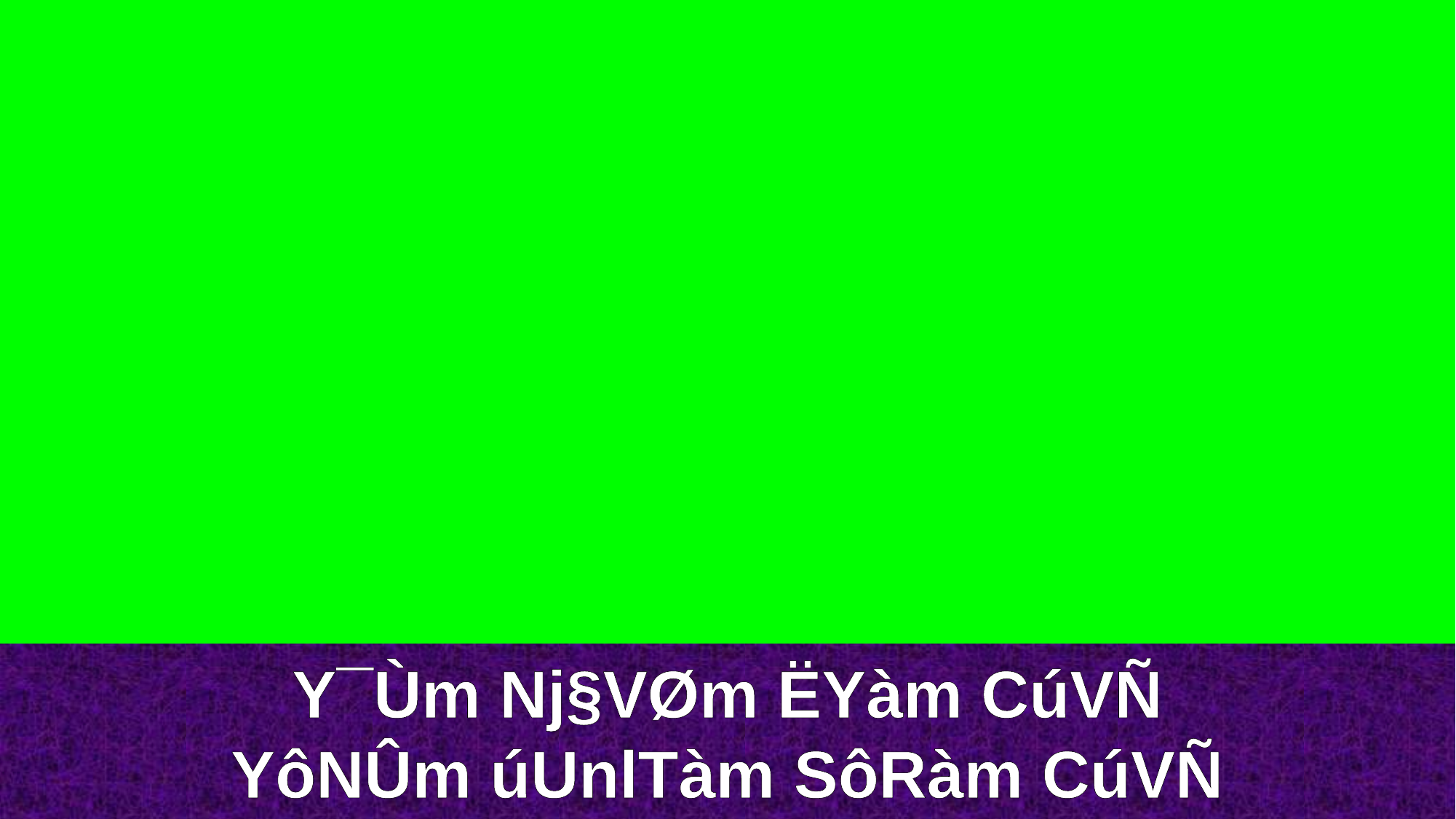

Y¯Ùm Nj§VØm ËYàm CúVÑ
YôNÛm úUnlTàm SôRàm CúVÑ